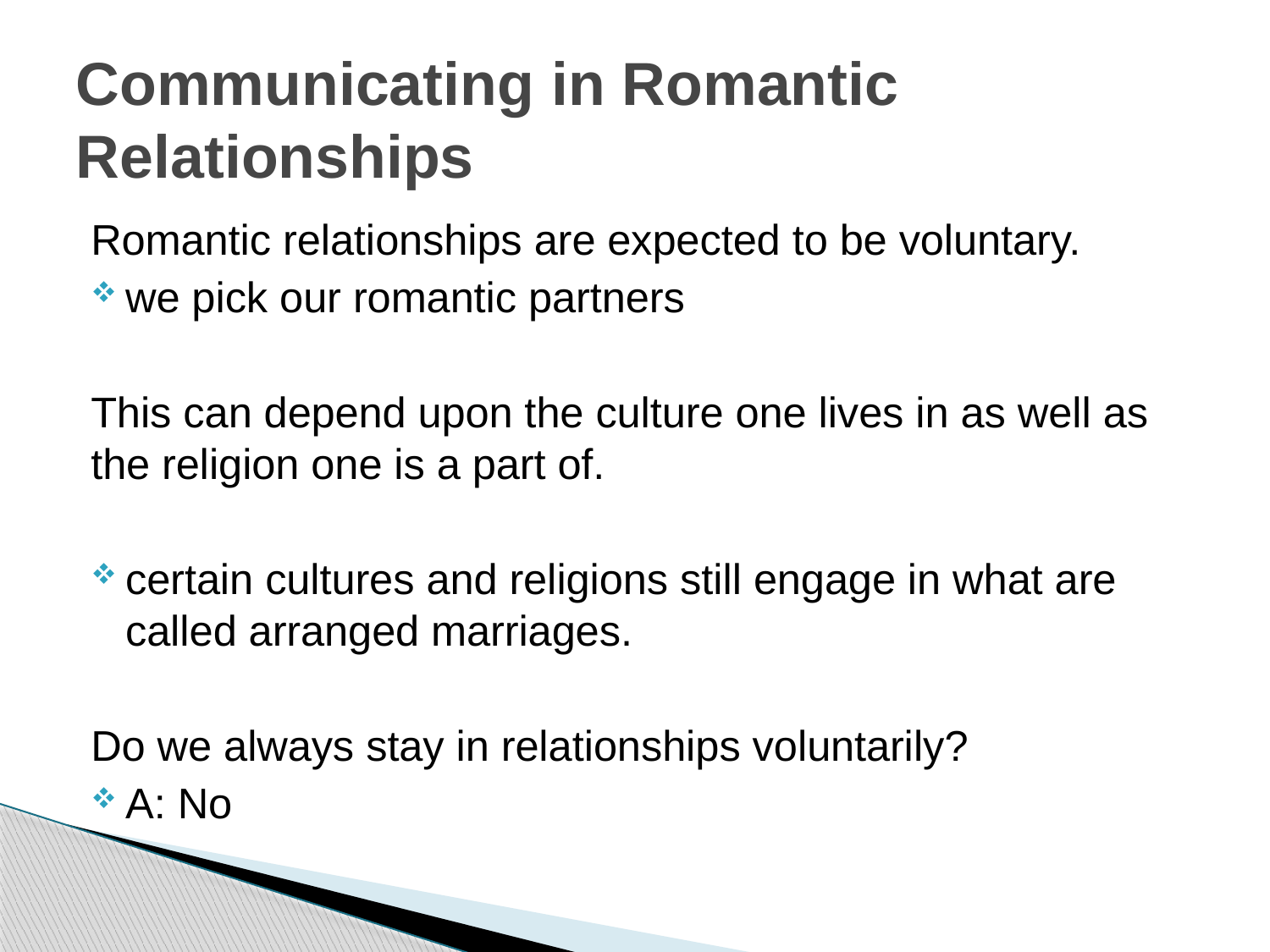

# Communicating in Romantic Relationships
Romantic relationships are expected to be voluntary.
we pick our romantic partners

This can depend upon the culture one lives in as well as the religion one is a part of.

certain cultures and religions still engage in what are called arranged marriages.

Do we always stay in relationships voluntarily?
A: No